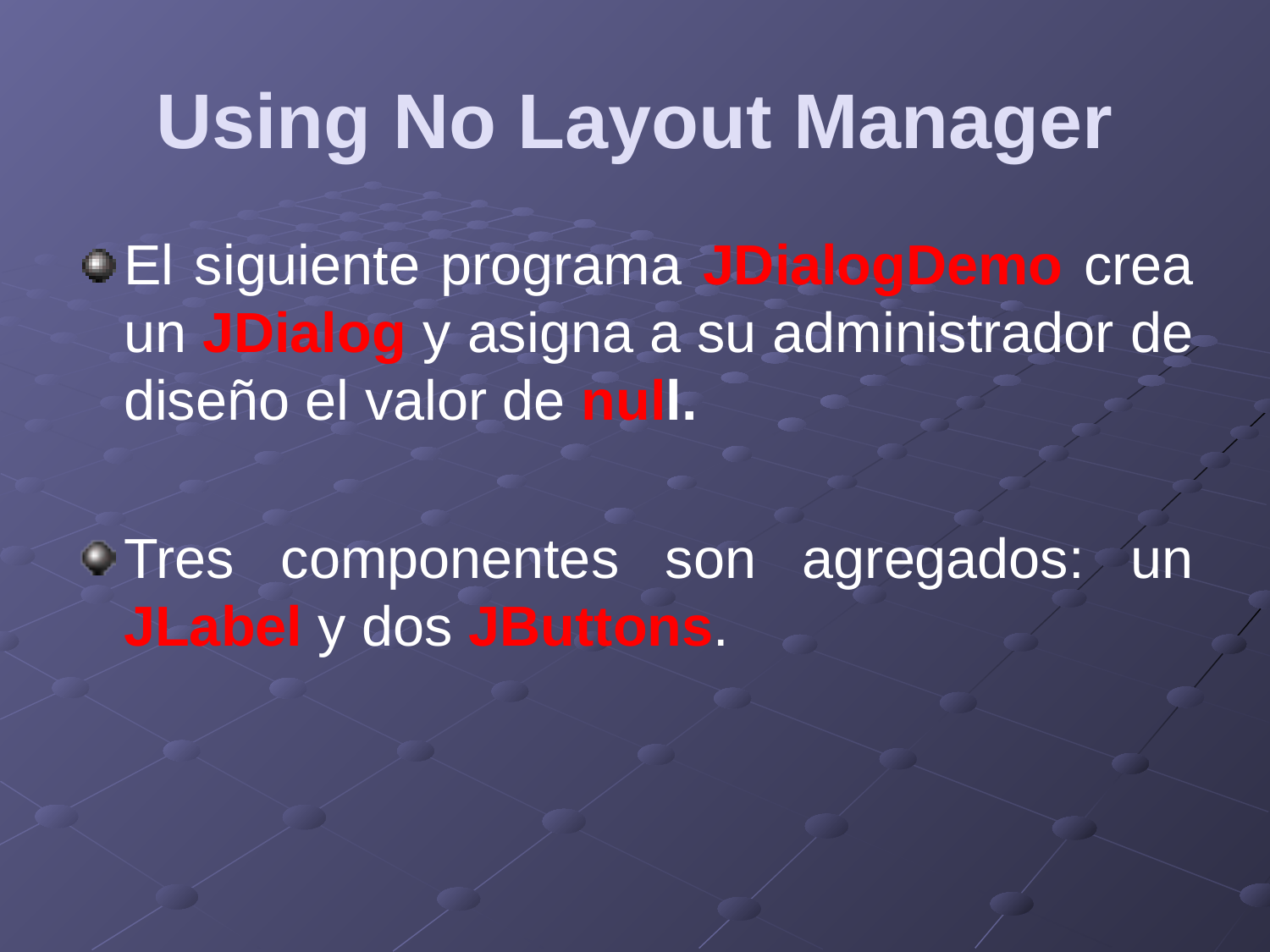

# Using No Layout Manager
El siguiente programa JDialogDemo crea un JDialog y asigna a su administrador de diseño el valor de null.

Tres componentes son agregados: un JLabel y dos JButtons.